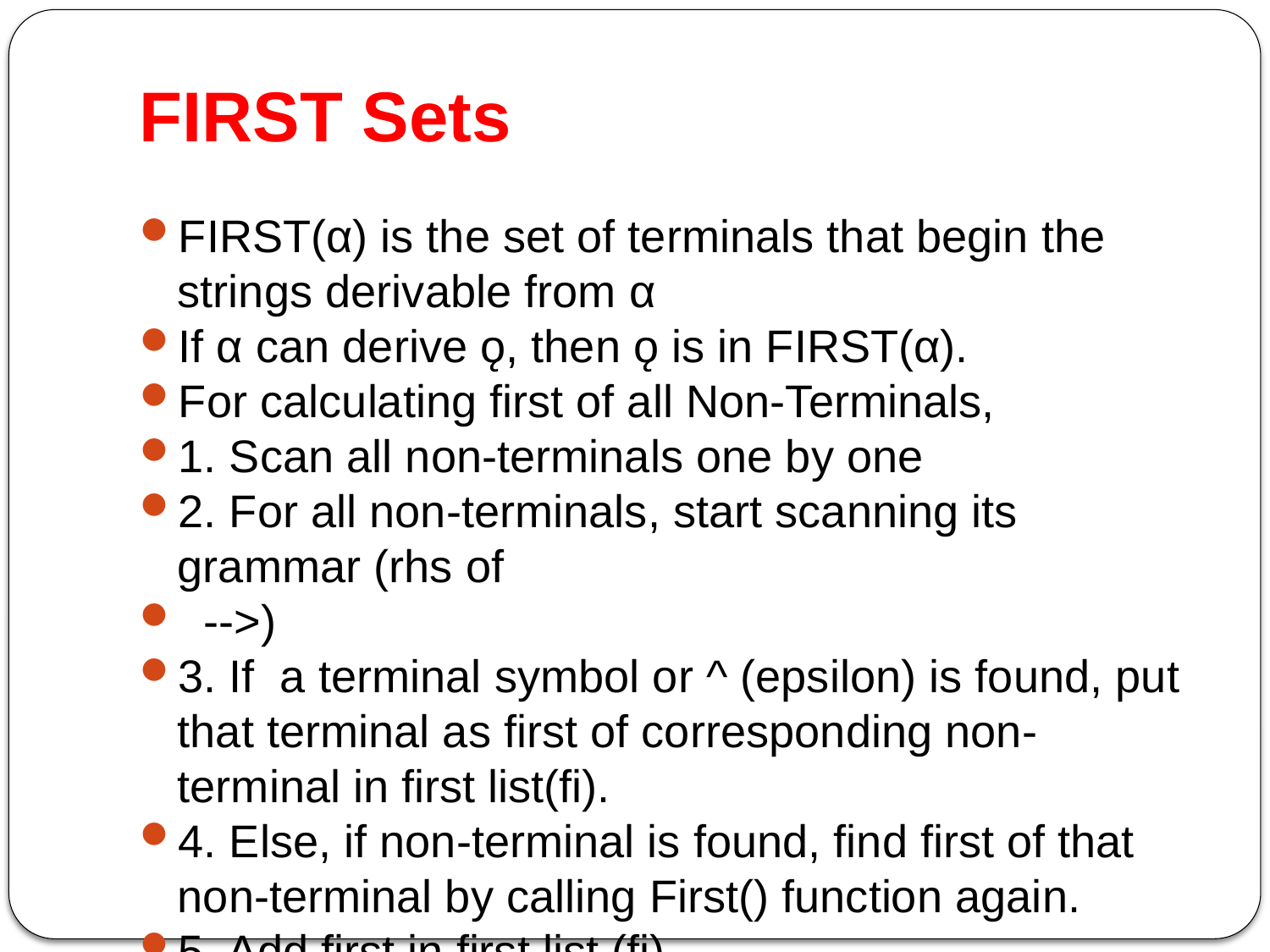

FIRST Sets
FIRST(α) is the set of terminals that begin the strings derivable from α
If α can derive ǫ, then ǫ is in FIRST(α).
For calculating first of all Non-Terminals,
1. Scan all non-terminals one by one
2. For all non-terminals, start scanning its grammar (rhs of
  -->)
3. If  a terminal symbol or ^ (epsilon) is found, put that terminal as first of corresponding non-terminal in first list(fi).
4. Else, if non-terminal is found, find first of that non-terminal by calling First() function again.
5. Add first in first list (fi)